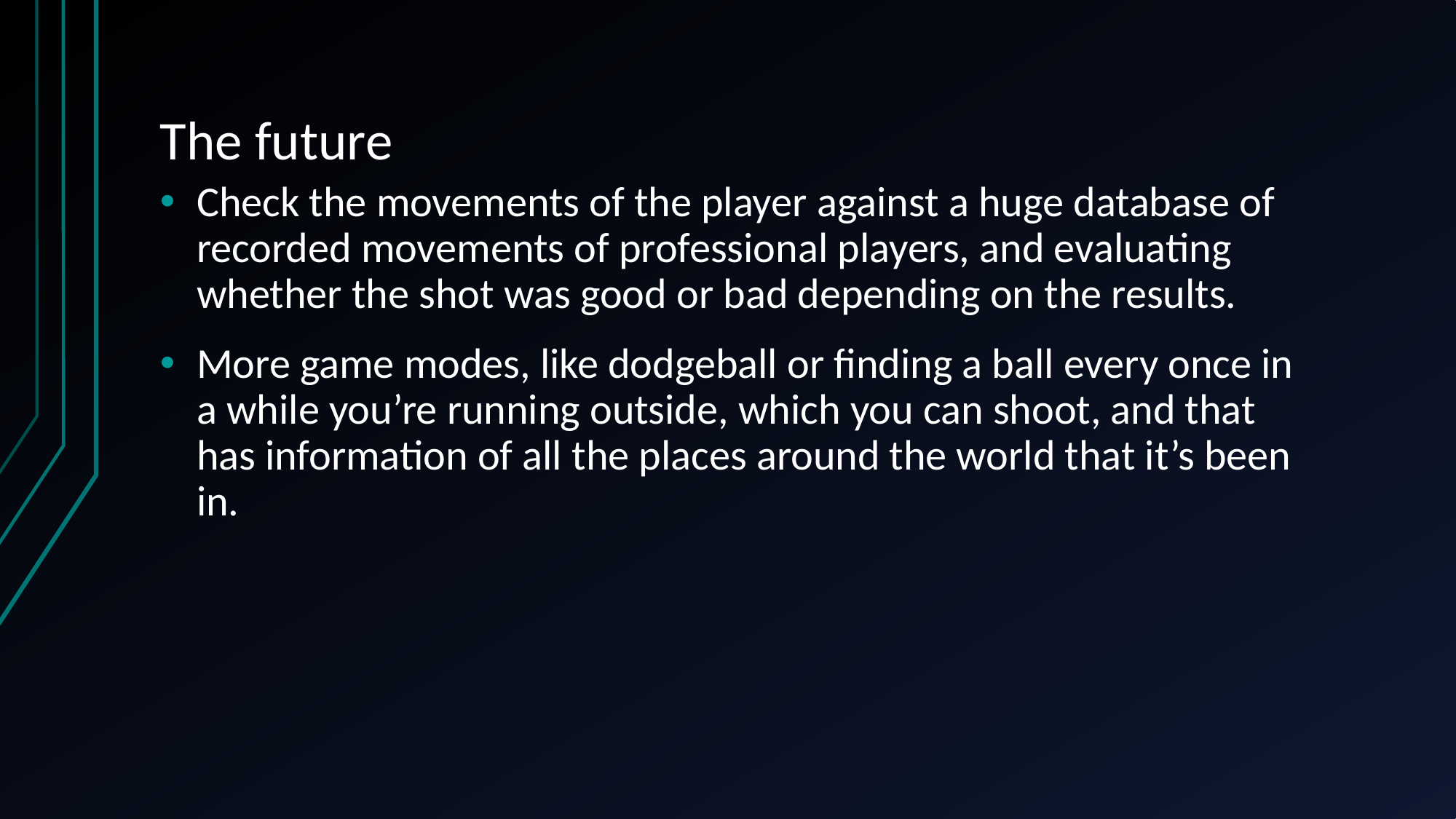

# The future
Check the movements of the player against a huge database of recorded movements of professional players, and evaluating whether the shot was good or bad depending on the results.
More game modes, like dodgeball or finding a ball every once in a while you’re running outside, which you can shoot, and that has information of all the places around the world that it’s been in.